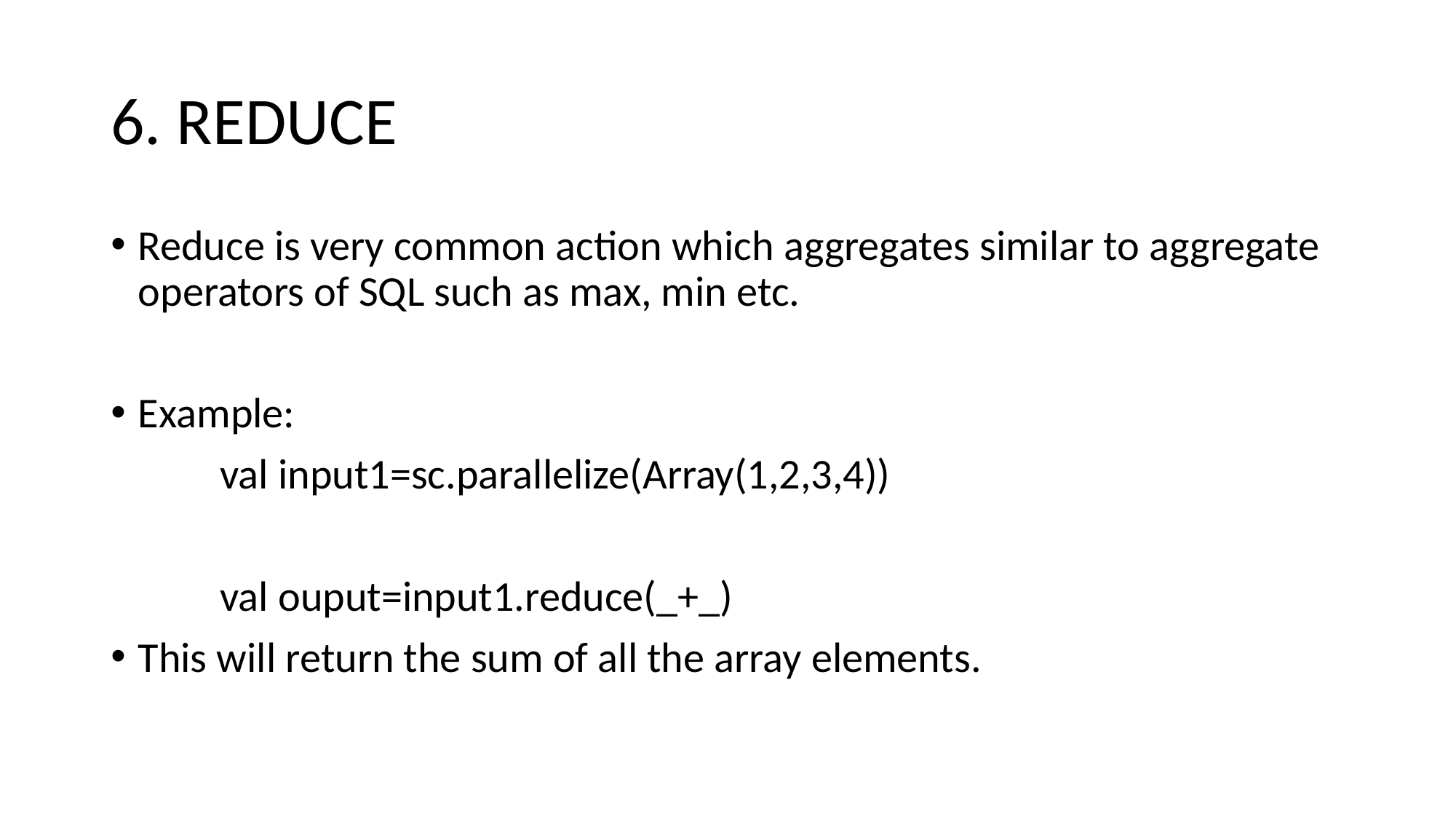

# 6. REDUCE
Reduce is very common action which aggregates similar to aggregate operators of SQL such as max, min etc.

Example:
	val input1=sc.parallelize(Array(1,2,3,4))

	val ouput=input1.reduce(_+_)
This will return the sum of all the array elements.